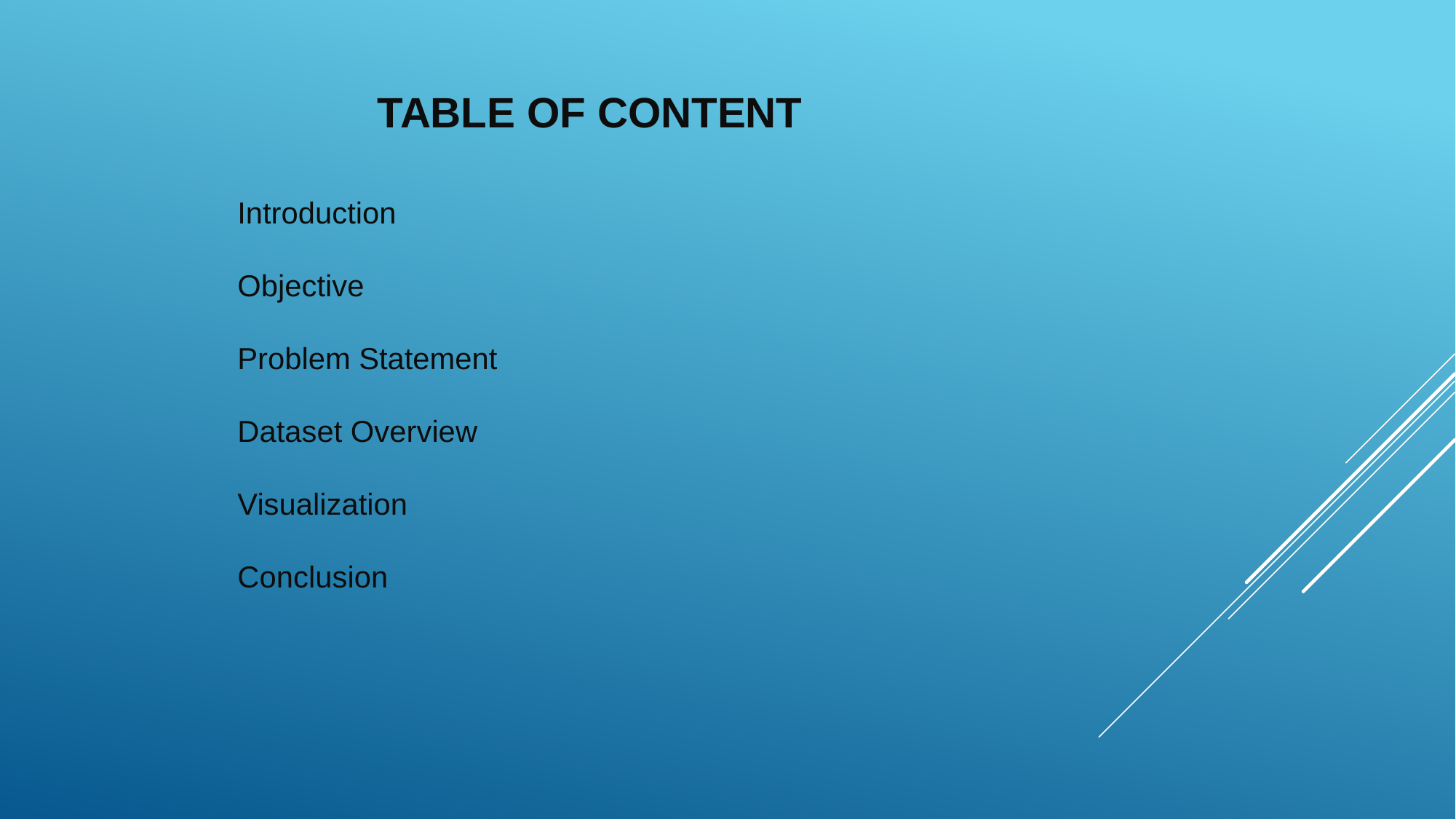

TABLE OF CONTENT
# Introduction Objective Problem Statement Dataset Overview Visualization Conclusion